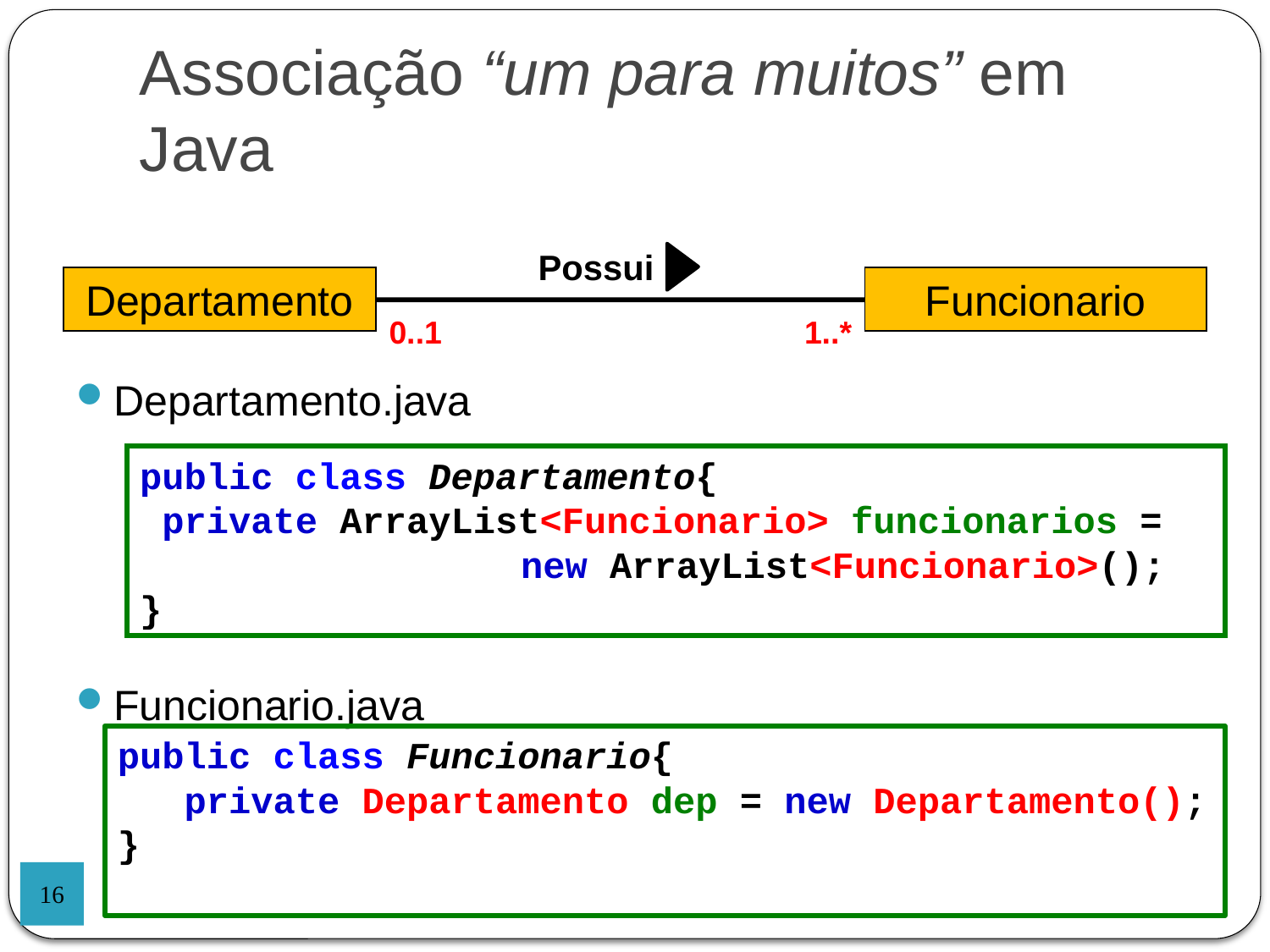

Associação “um para muitos” em Java
Possui

Departamento
Funcionario

0..1
1..*
Departamento.java

Funcionario.java

public class Departamento{
 private ArrayList<Funcionario> funcionarios = 			new ArrayList<Funcionario>();
}
public class Funcionario{
   private Departamento dep = new Departamento();
}
16